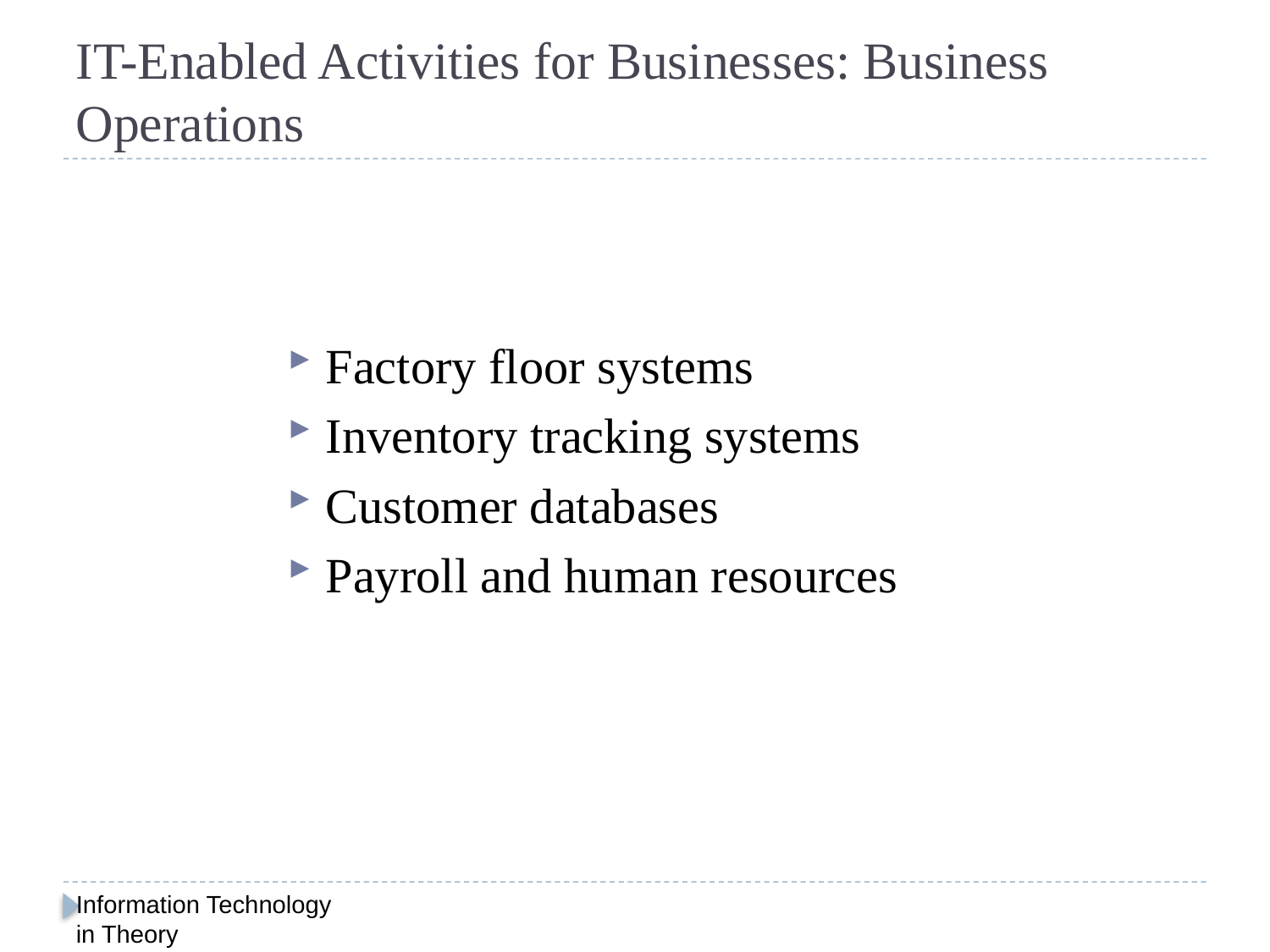

# IT-Enabled Activities for Businesses: Business Operations
Factory floor systems
Inventory tracking systems
Customer databases
Payroll and human resources

Information Technology in Theory
32